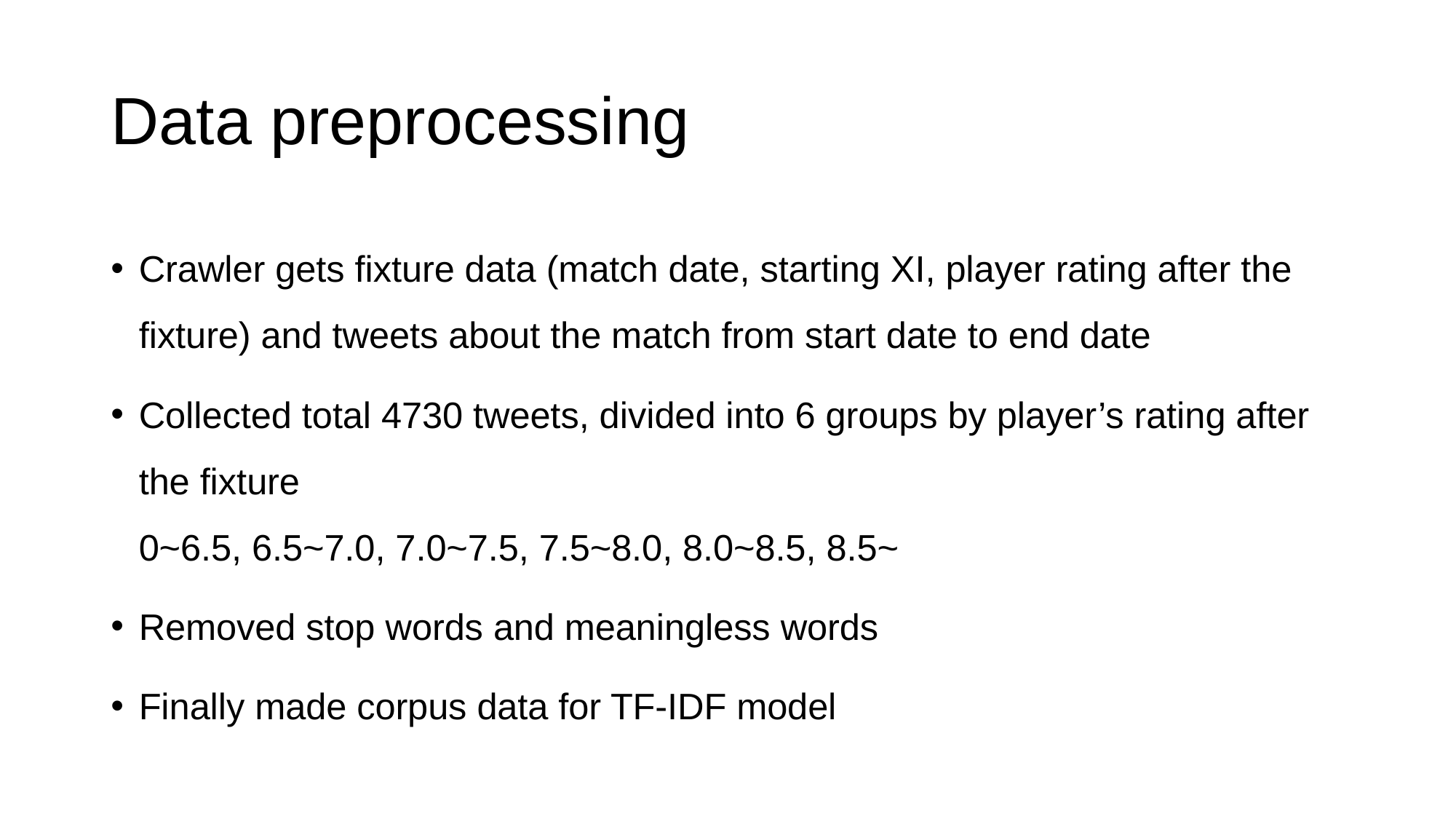

# Data preprocessing
Crawler gets fixture data (match date, starting XI, player rating after the fixture) and tweets about the match from start date to end date
Collected total 4730 tweets, divided into 6 groups by player’s rating after the fixture
0~6.5, 6.5~7.0, 7.0~7.5, 7.5~8.0, 8.0~8.5, 8.5~
Removed stop words and meaningless words
Finally made corpus data for TF-IDF model